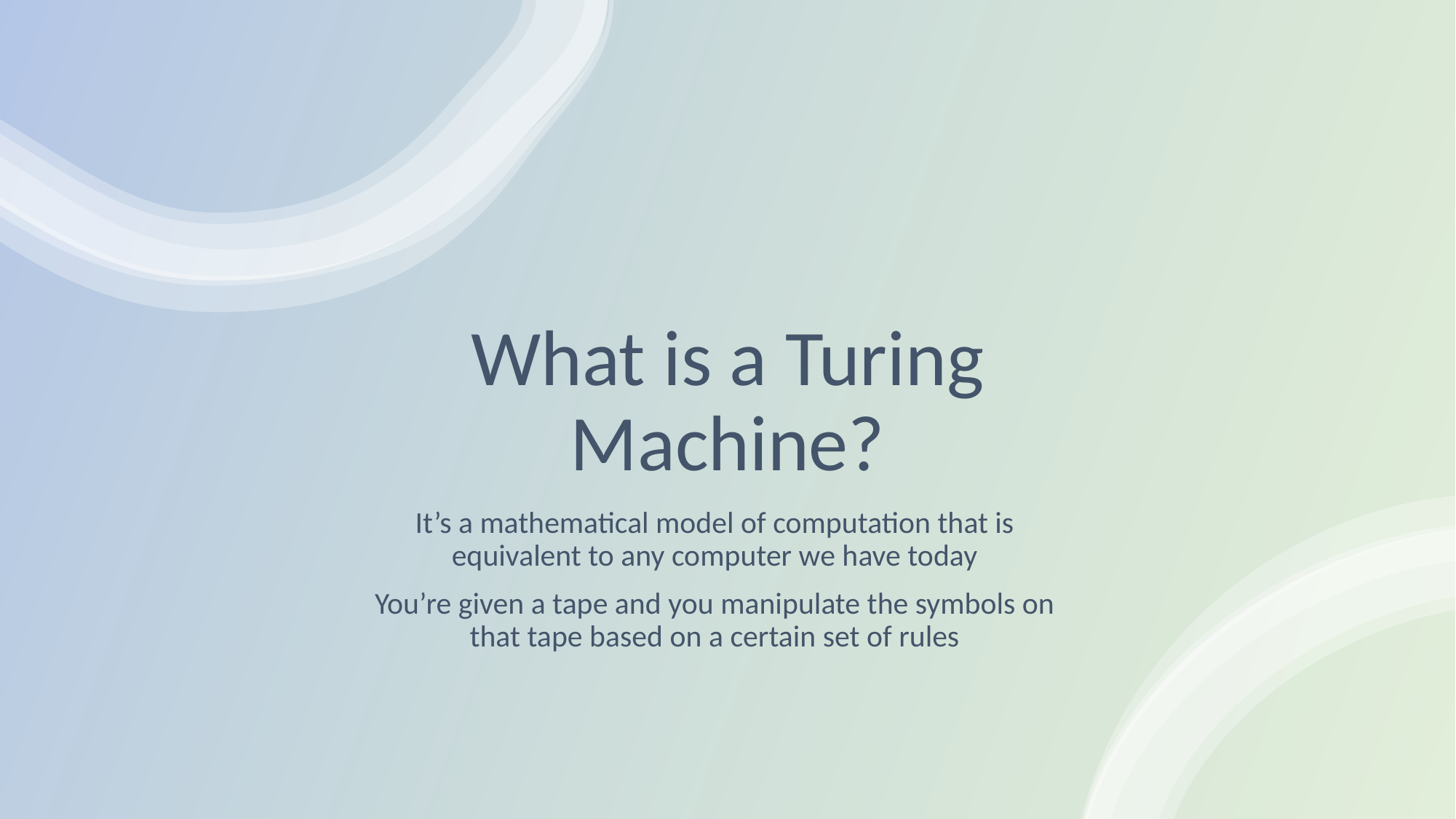

# What is a Turing Machine?

It’s a mathematical model of computation that is equivalent to any computer we have today
You’re given a tape and you manipulate the symbols on that tape based on a certain set of rules